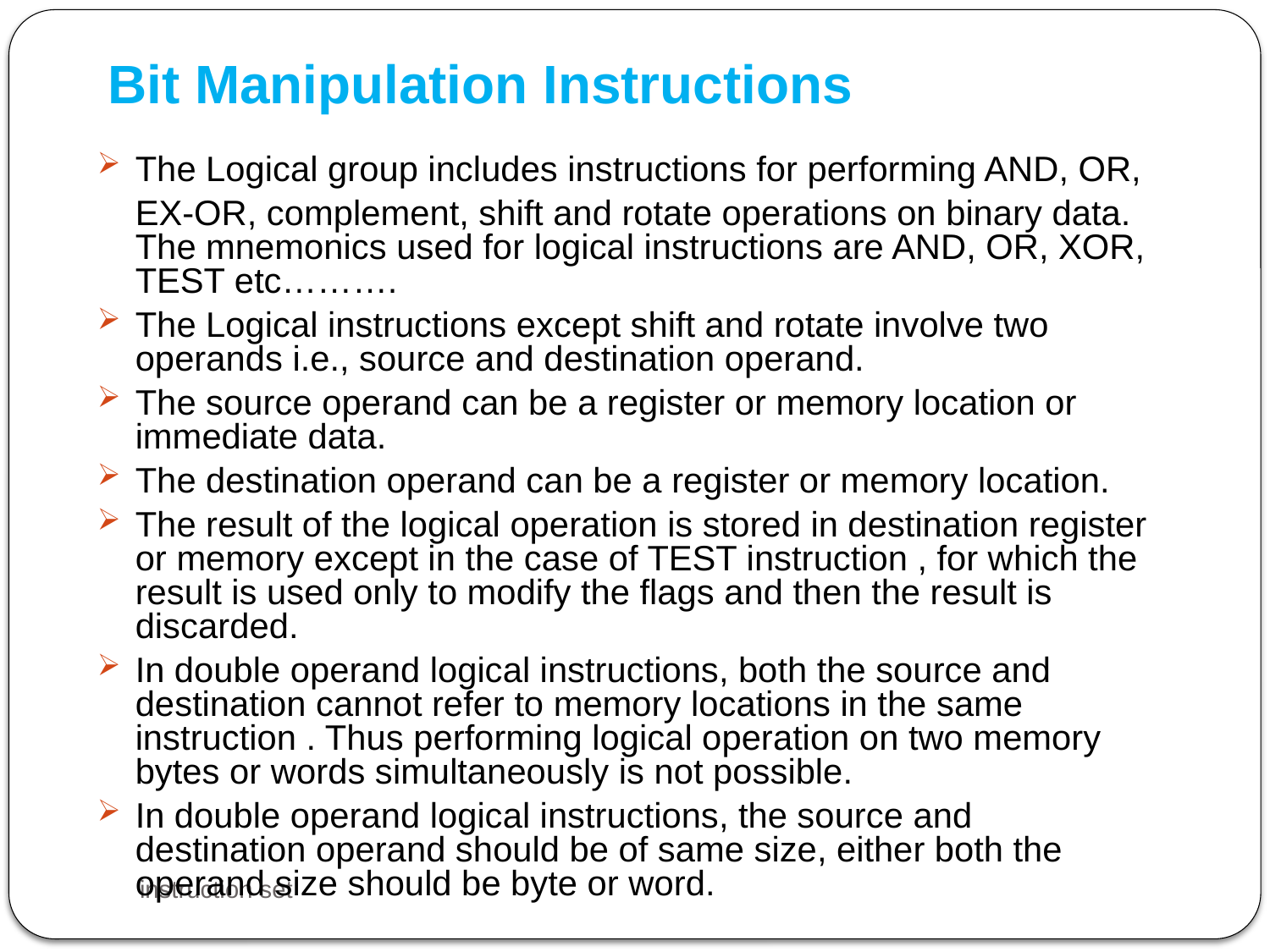

# Bit Manipulation Instructions
The Logical group includes instructions for performing AND, OR,
	EX-OR, complement, shift and rotate operations on binary data. The mnemonics used for logical instructions are AND, OR, XOR, TEST etc……….
The Logical instructions except shift and rotate involve two operands i.e., source and destination operand.
The source operand can be a register or memory location or immediate data.
The destination operand can be a register or memory location.
The result of the logical operation is stored in destination register or memory except in the case of TEST instruction , for which the result is used only to modify the flags and then the result is discarded.
In double operand logical instructions, both the source and destination cannot refer to memory locations in the same instruction . Thus performing logical operation on two memory bytes or words simultaneously is not possible.
In double operand logical instructions, the source and destination operand should be of same size, either both the operand size should be byte or word.
instruction set
47